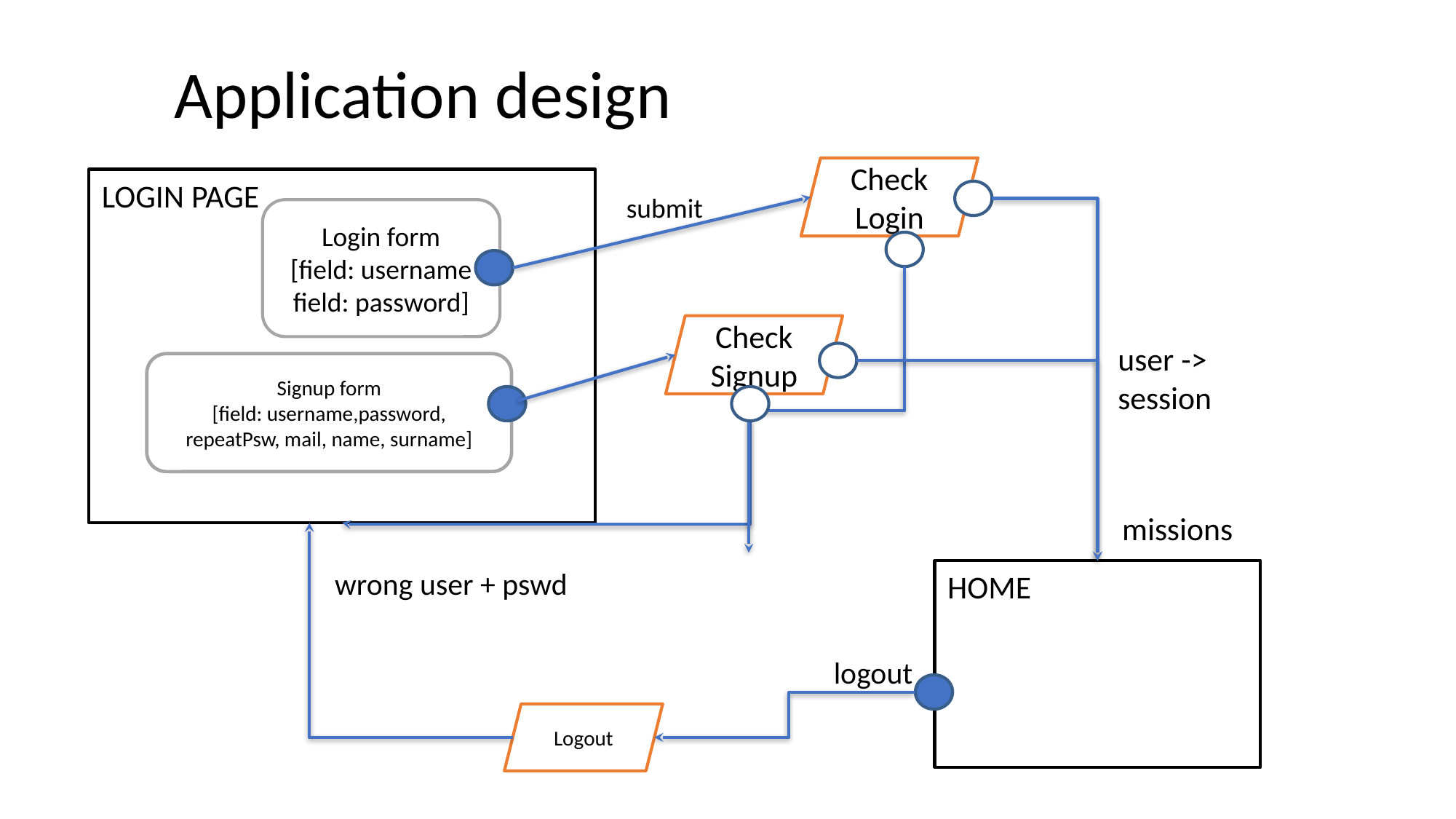

# Application design
Check
Login
LOGIN PAGE

submit
Login form
[field: username
field: password]

Check
Signup
user -> session

Signup form
[field: username,password, repeatPsw, mail, name, surname]

missions
wrong user + pswd
HOME
logout

Logout